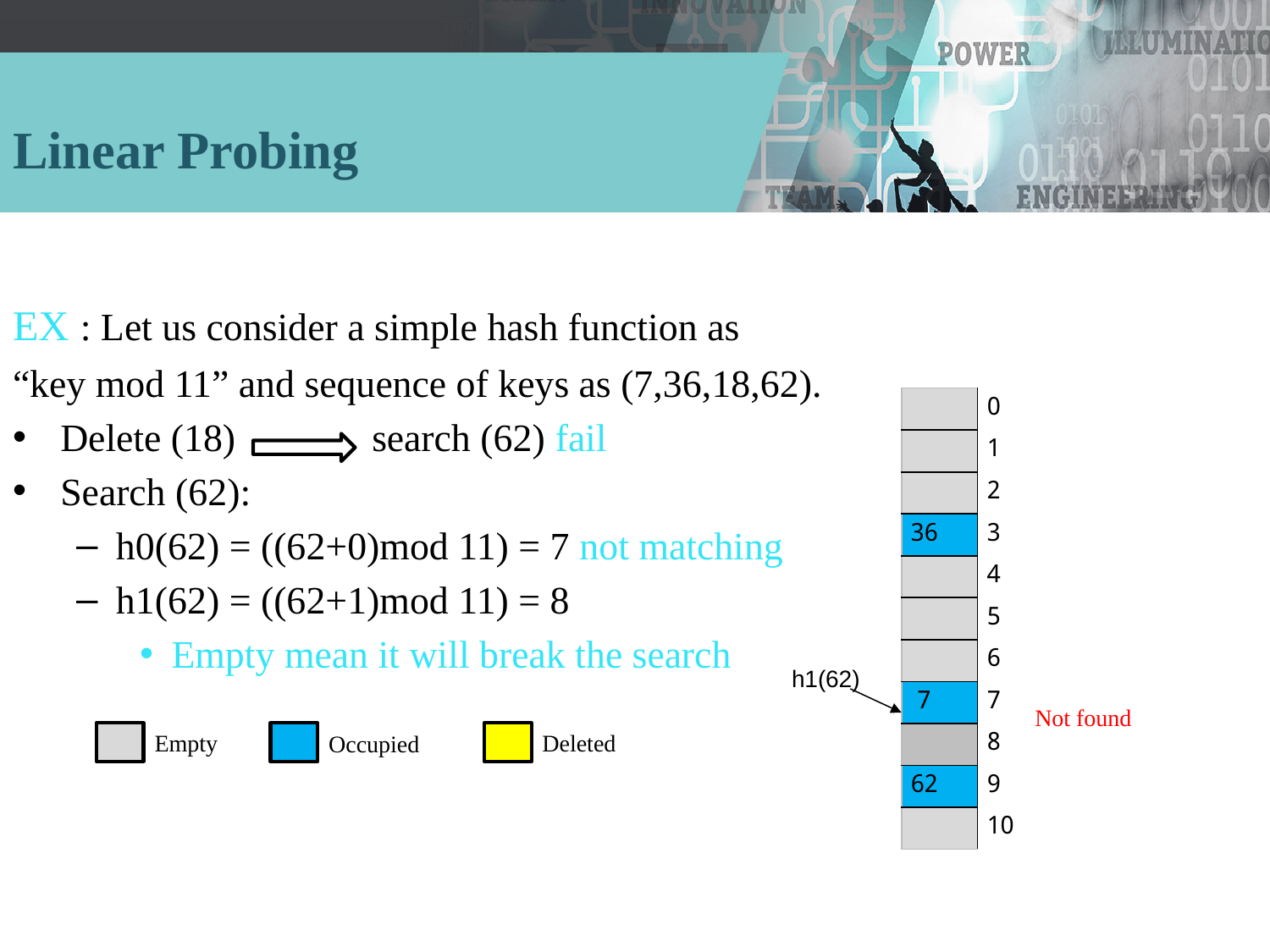

# Linear Probing
EX : Let us consider a simple hash function as
“key mod 11” and sequence of keys as (7,36,18,62).
Delete (18)              search (62) fail
Search (62):
h0(62) = ((62+0)mod 11) = 7 not matching
h1(62) = ((62+1)mod 11) = 8
Empty mean it will break the search

|  | 0 |
| --- | --- |
|  | 1 |
|  | 2 |
| 36 | 3 |
|  | 4 |
|  | 5 |
|  | 6 |
| 7 | 7 |
|  | 8 |
| 62 | 9 |
|  | 10 |

h1(62)
Not found
Empty
Deleted

Occupied